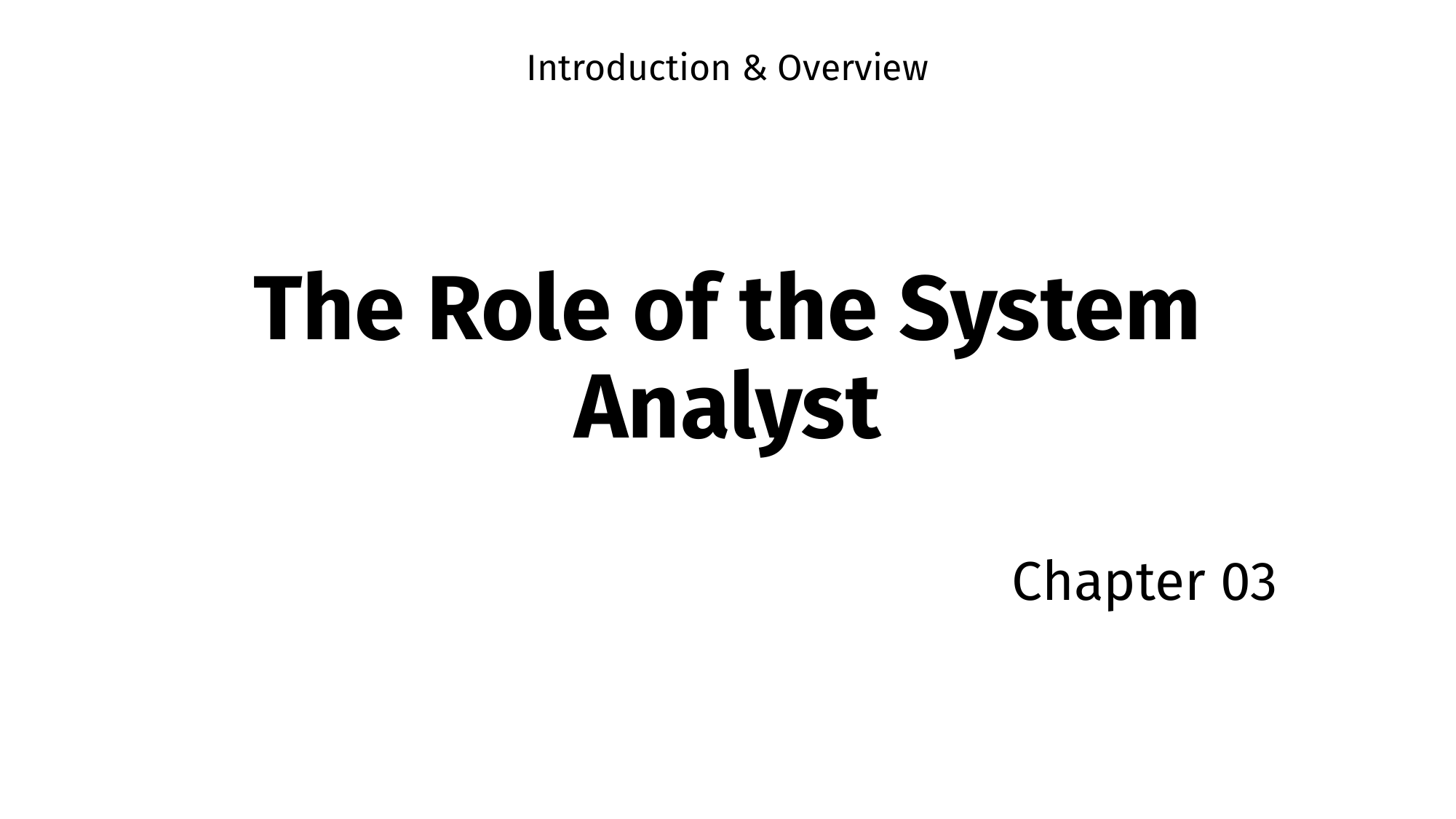

Introduction & Overview
# The Role of the System Analyst
Chapter 03